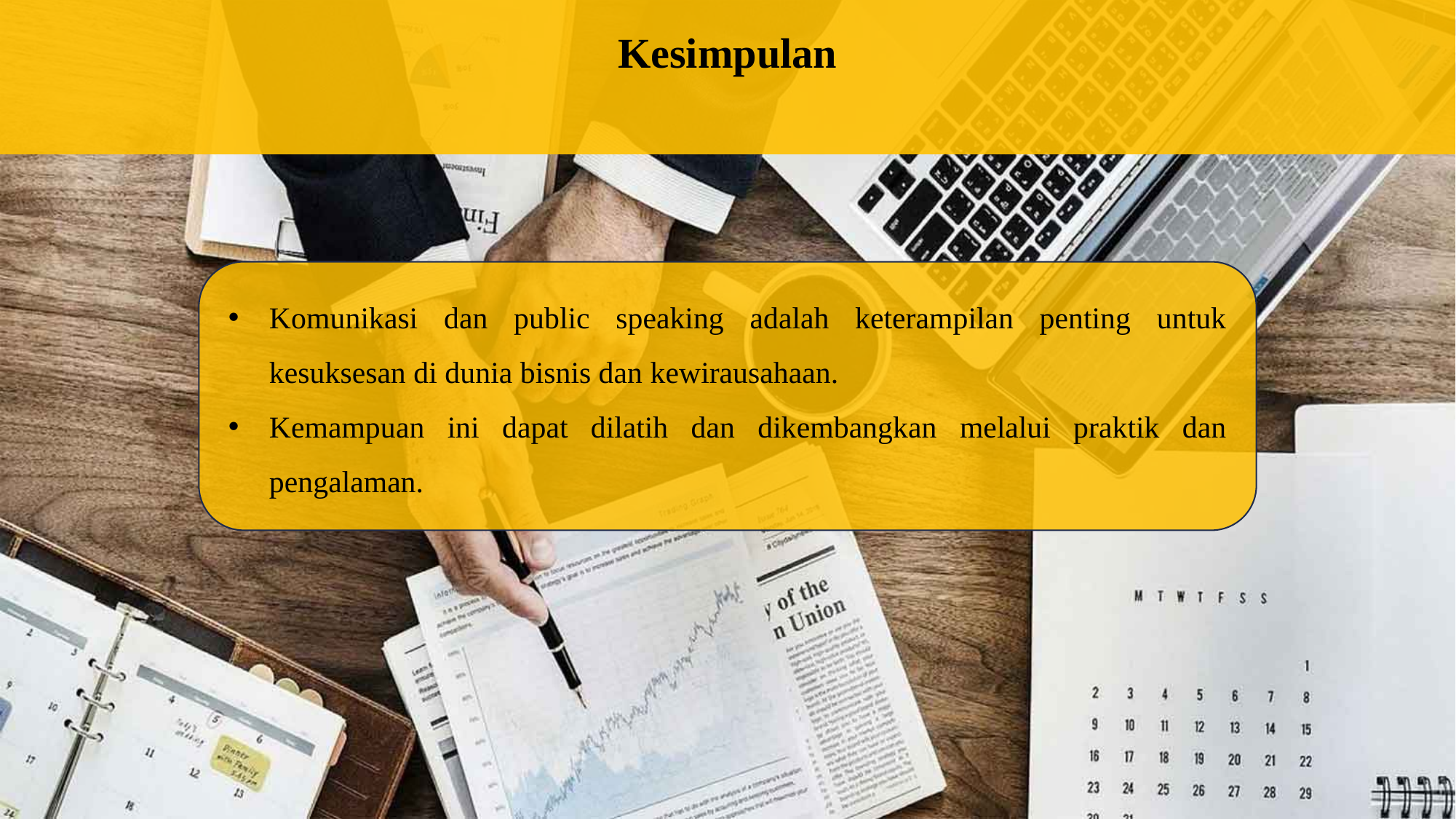

Kesimpulan

Komunikasi dan public speaking adalah keterampilan penting untuk kesuksesan di dunia bisnis dan kewirausahaan.
Kemampuan ini dapat dilatih dan dikembangkan melalui praktik dan pengalaman.